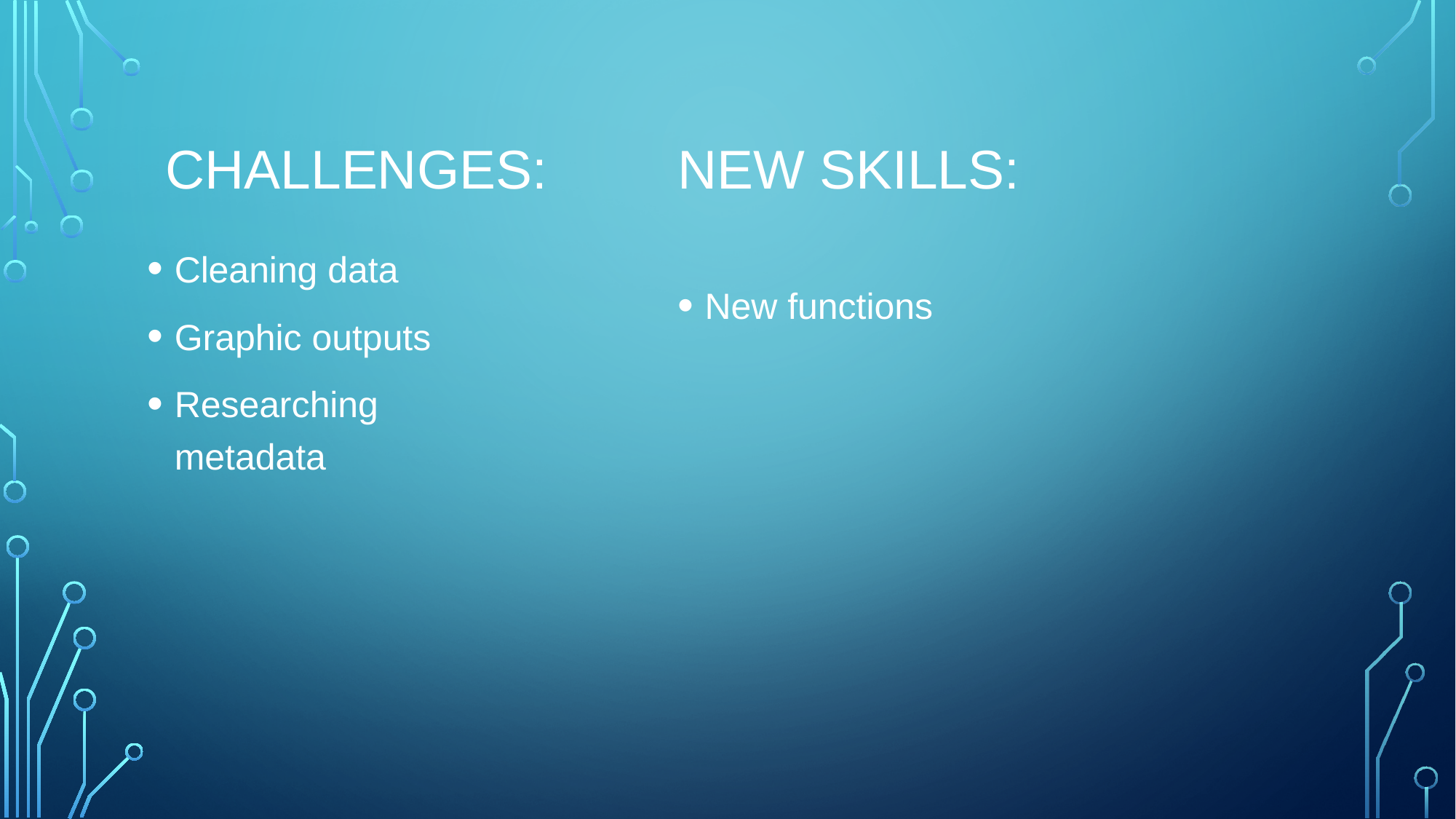

challenges:
# New skills:
Cleaning data
Graphic outputs
Researching metadata

New functions